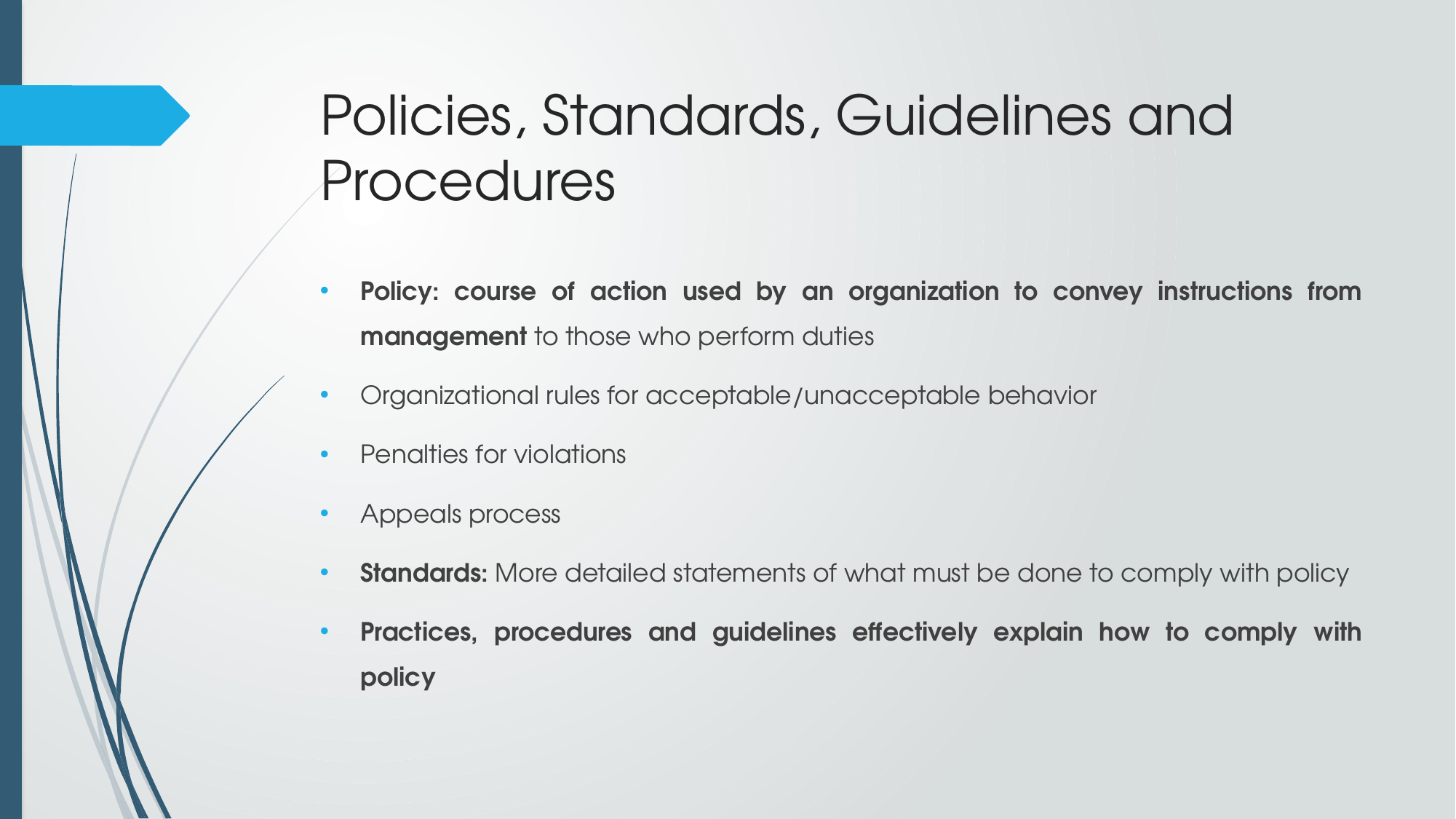

# Policies, Standards, Guidelines and Procedures
Policy: course of action used by an organization to convey instructions from management to those who perform duties
Organizational rules for acceptable/unacceptable behavior
Penalties for violations
Appeals process
Standards: More detailed statements of what must be done to comply with policy
Practices, procedures and guidelines effectively explain how to comply with policy